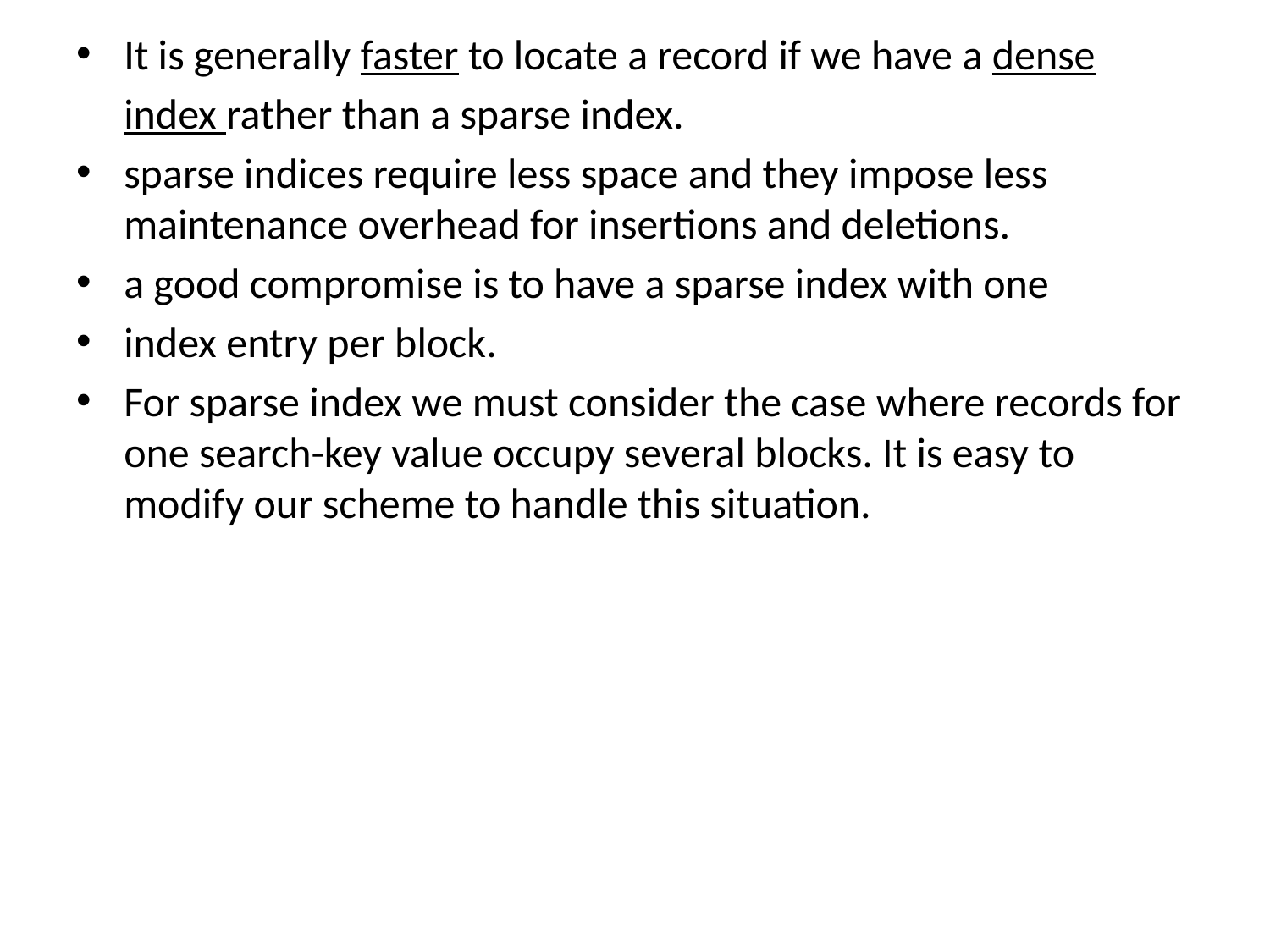

It is generally faster to locate a record if we have a dense
     index rather than a sparse index.
sparse indices require less space and they impose less maintenance overhead for insertions and deletions.
a good compromise is to have a sparse index with one
index entry per block.
For sparse index we must consider the case where records for one search-key value occupy several blocks. It is easy to modify our scheme to handle this situation.